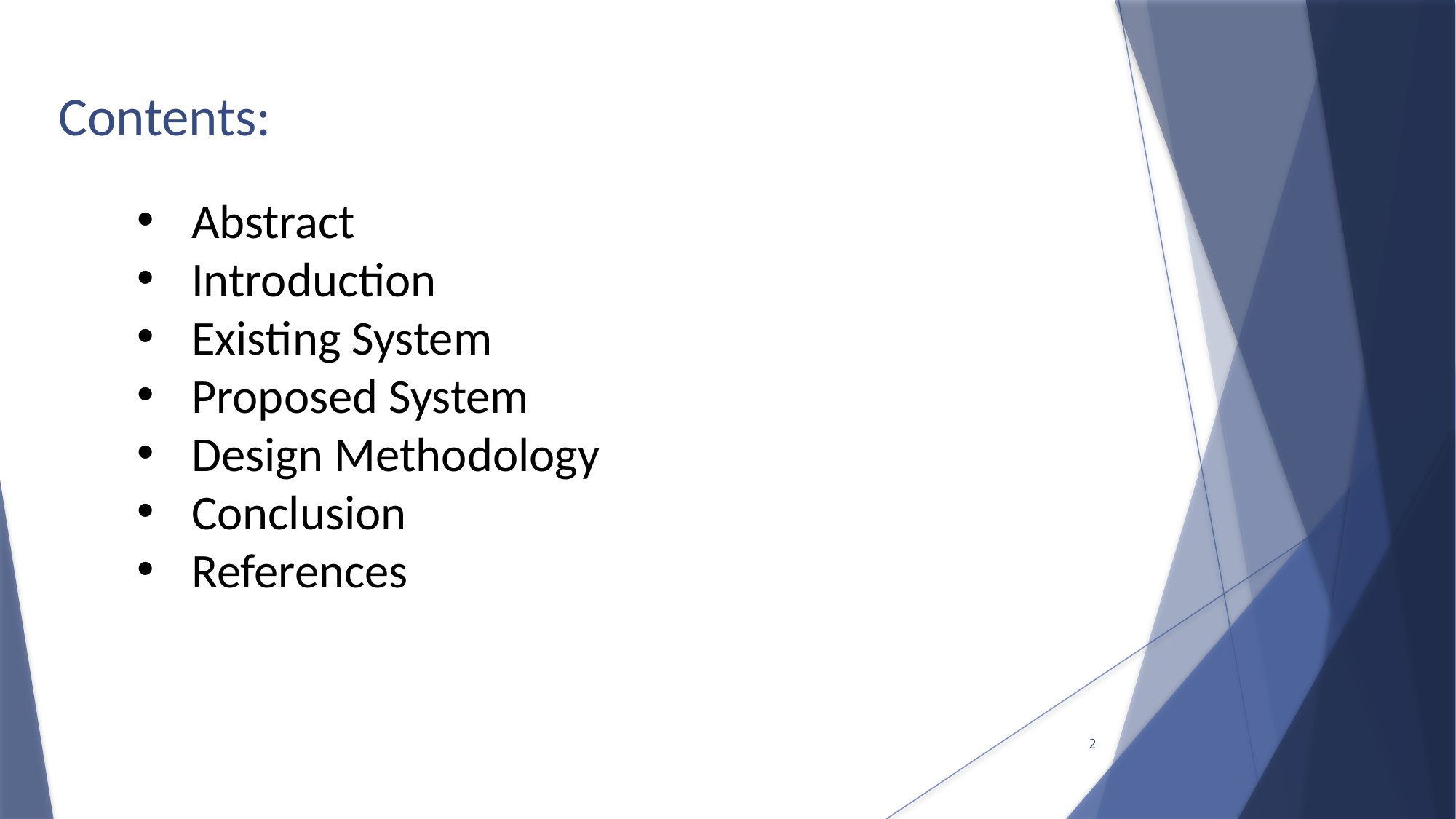

# Contents:
Abstract
Introduction
Existing System
Proposed System
Design Methodology
Conclusion
References
2